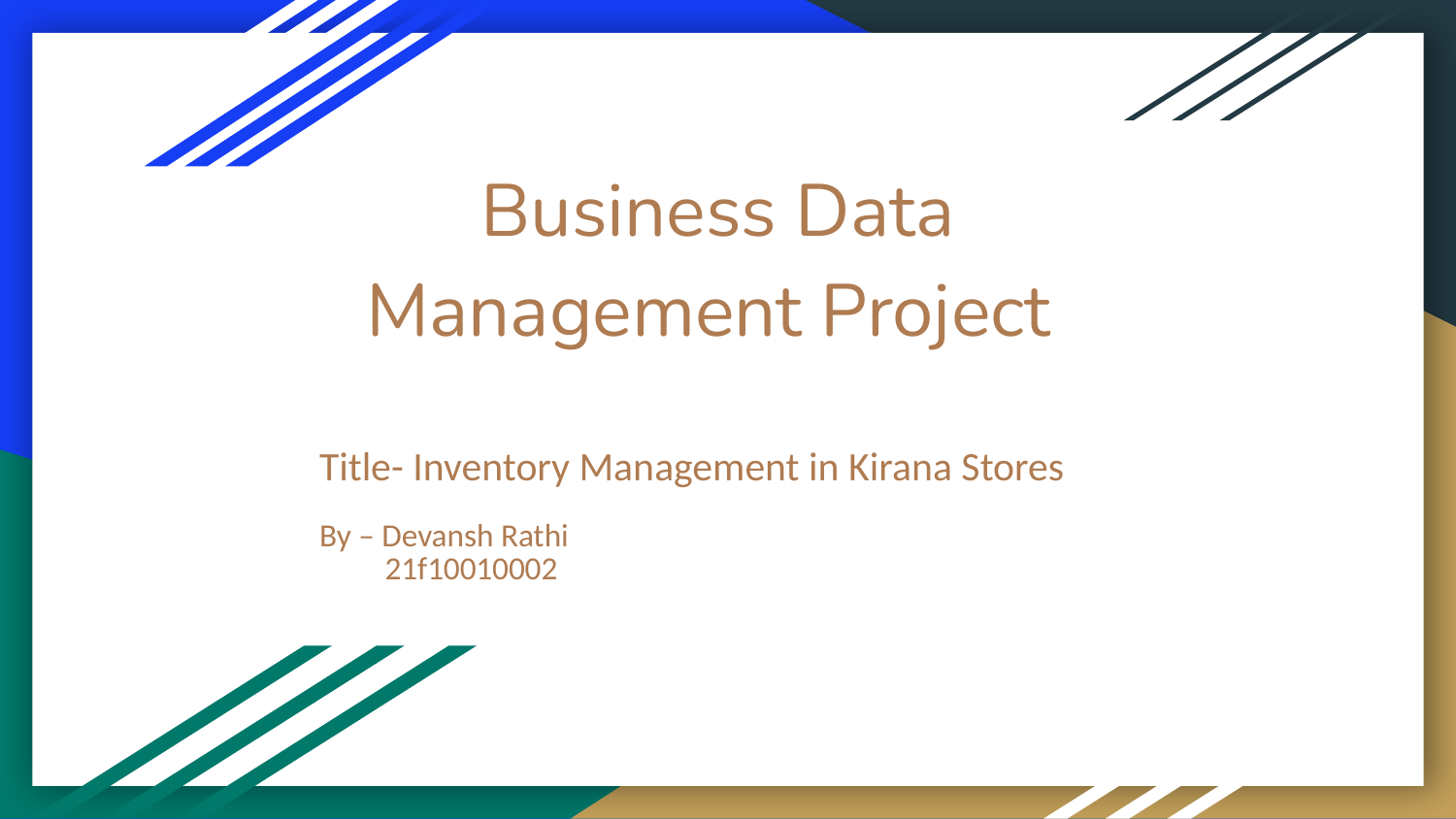

# Business Data Management Project
Title- Inventory Management in Kirana Stores

By – Devansh Rathi
         21f10010002